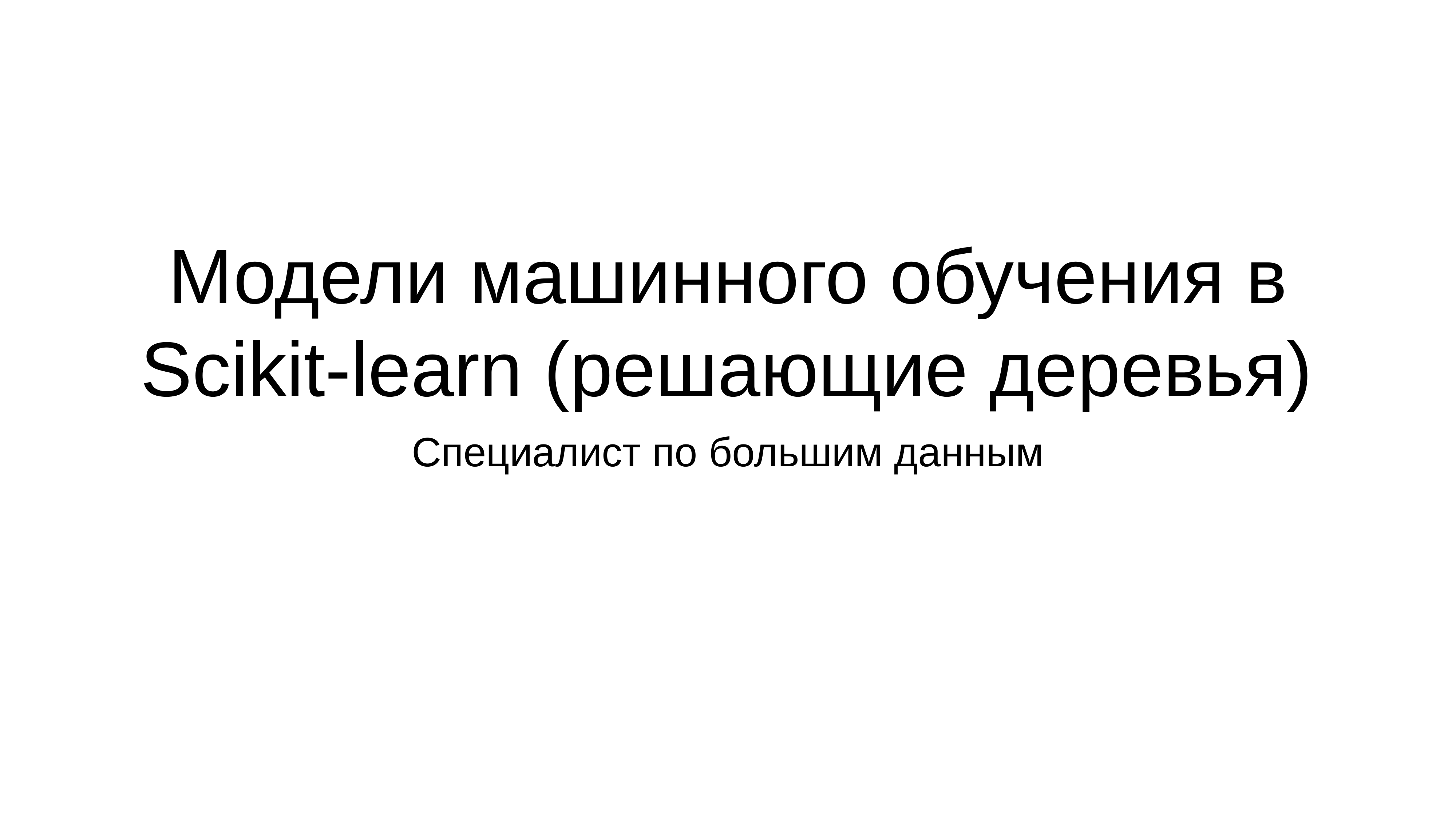

# Модели машинного обучения в Scikit-learn (решающие деревья)
Специалист по большим данным